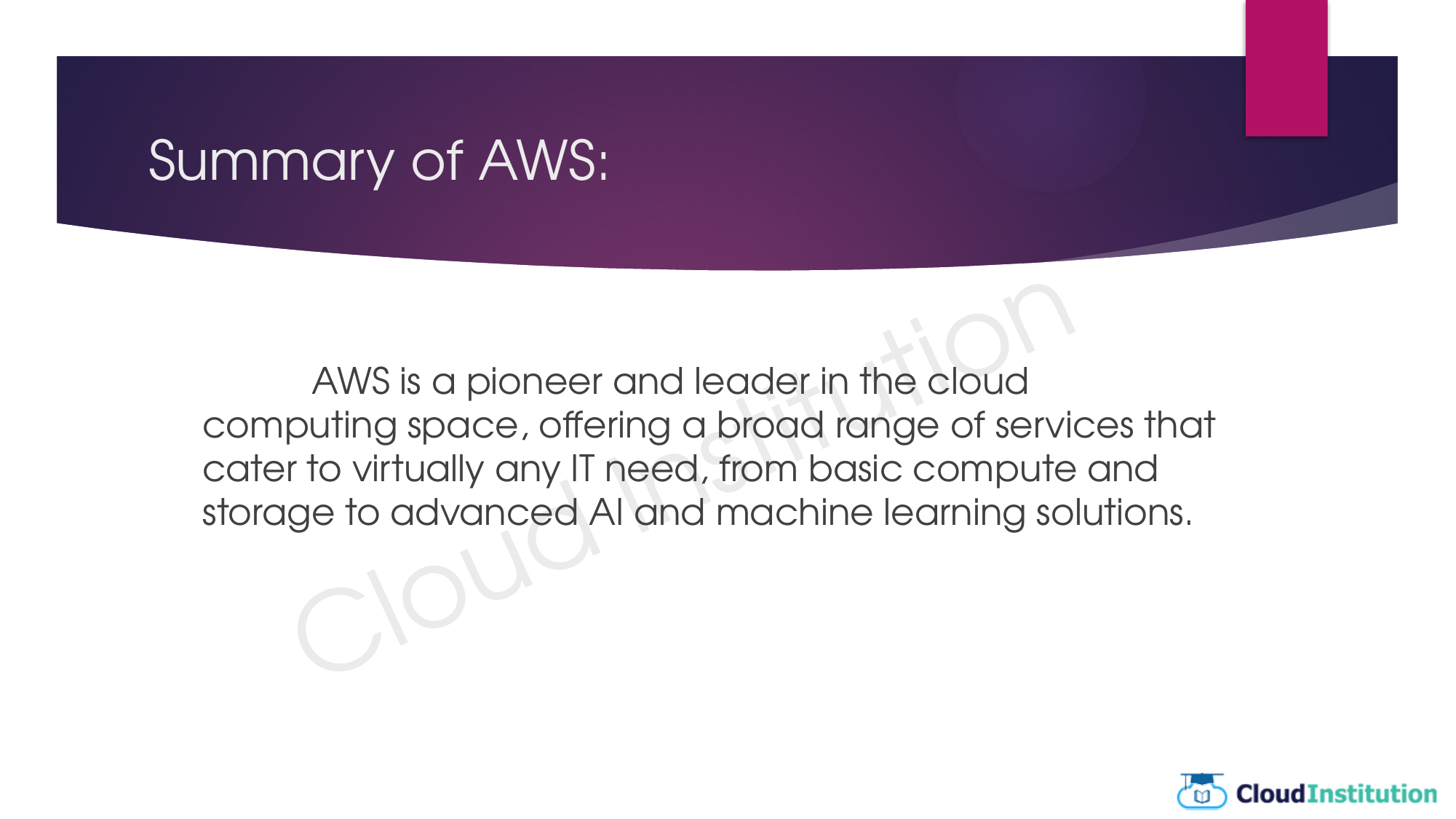

# Summary of AWS:
	AWS is a pioneer and leader in the cloud computing space, offering a broad range of services that cater to virtually any IT need, from basic compute and storage to advanced AI and machine learning solutions.